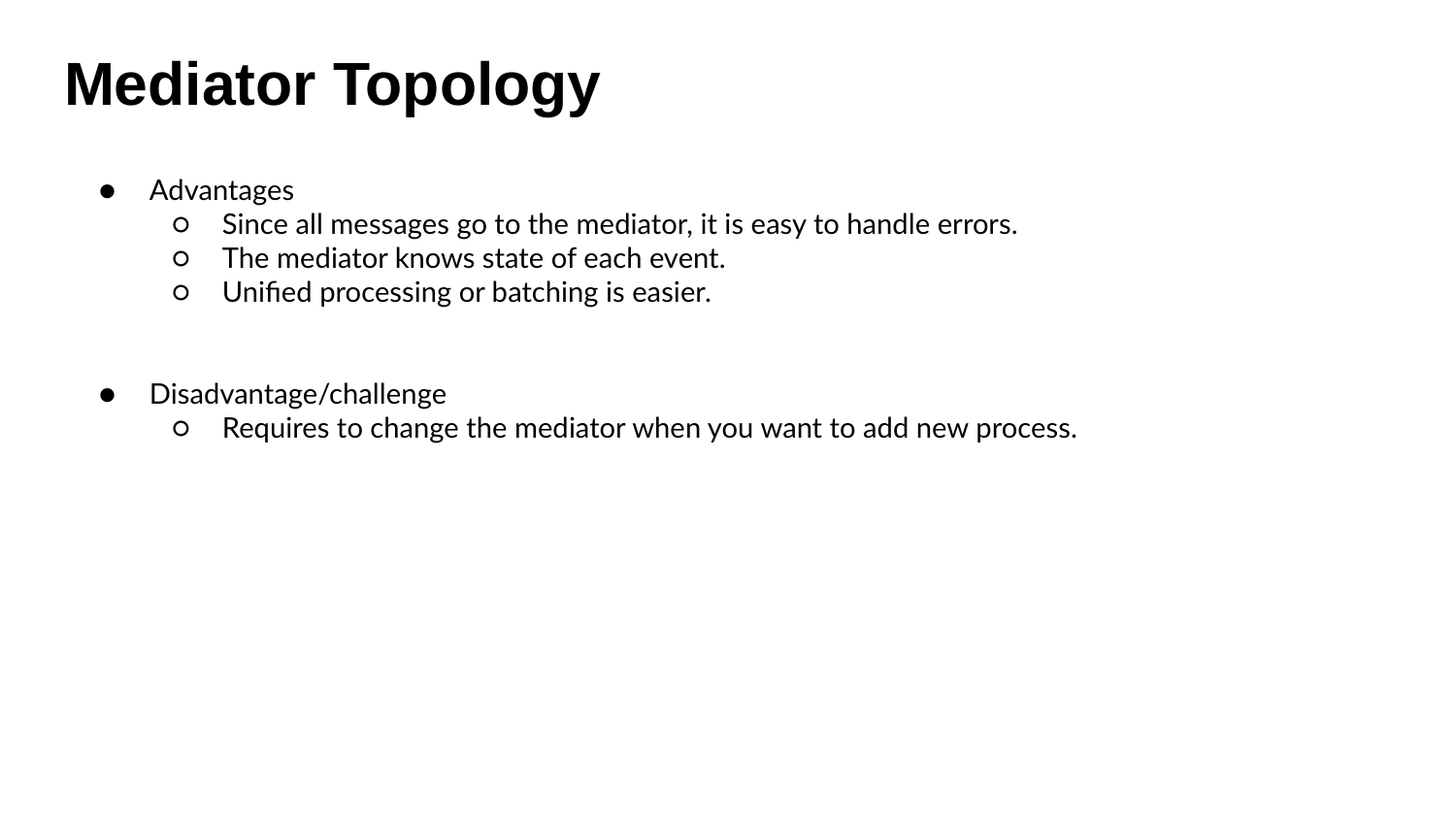

# Mediator Topology
Advantages
Since all messages go to the mediator, it is easy to handle errors.
The mediator knows state of each event.
Unified processing or batching is easier.

Disadvantage/challenge
Requires to change the mediator when you want to add new process.